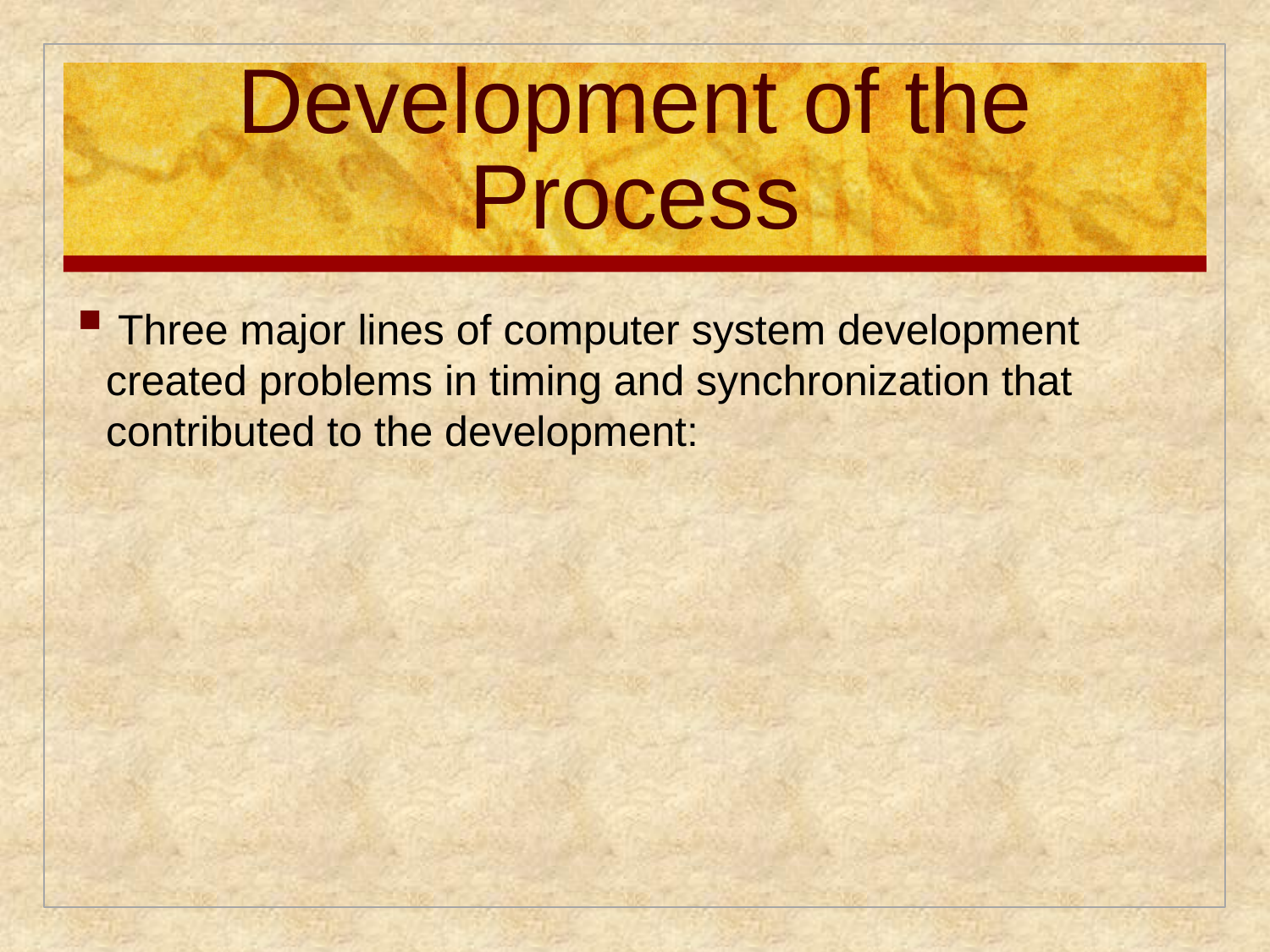

# Development of the Process
 Three major lines of computer system development created problems in timing and synchronization that contributed to the development: